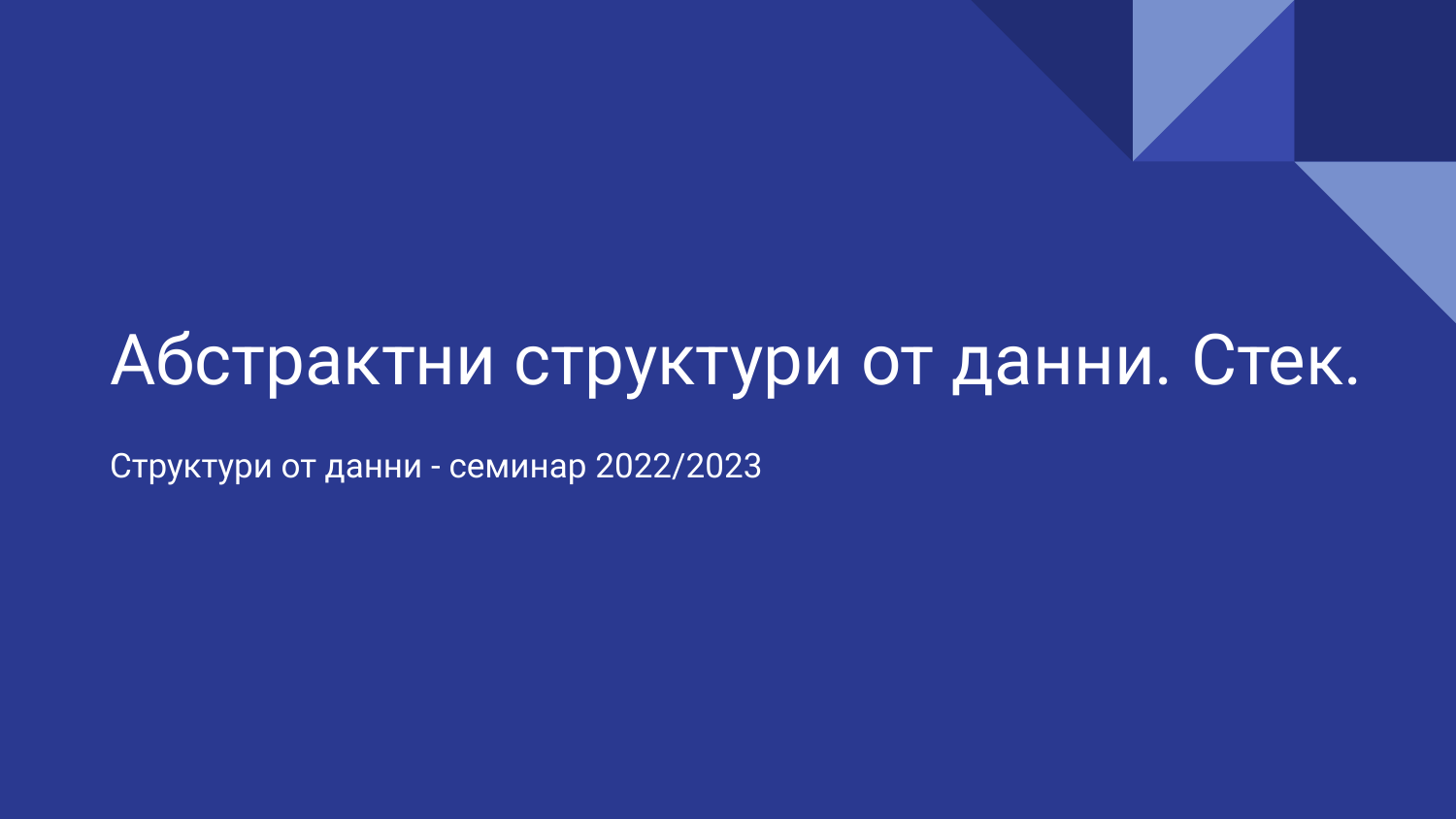

# Абстрактни структури от данни. Стек.
Структури от данни - семинар 2022/2023